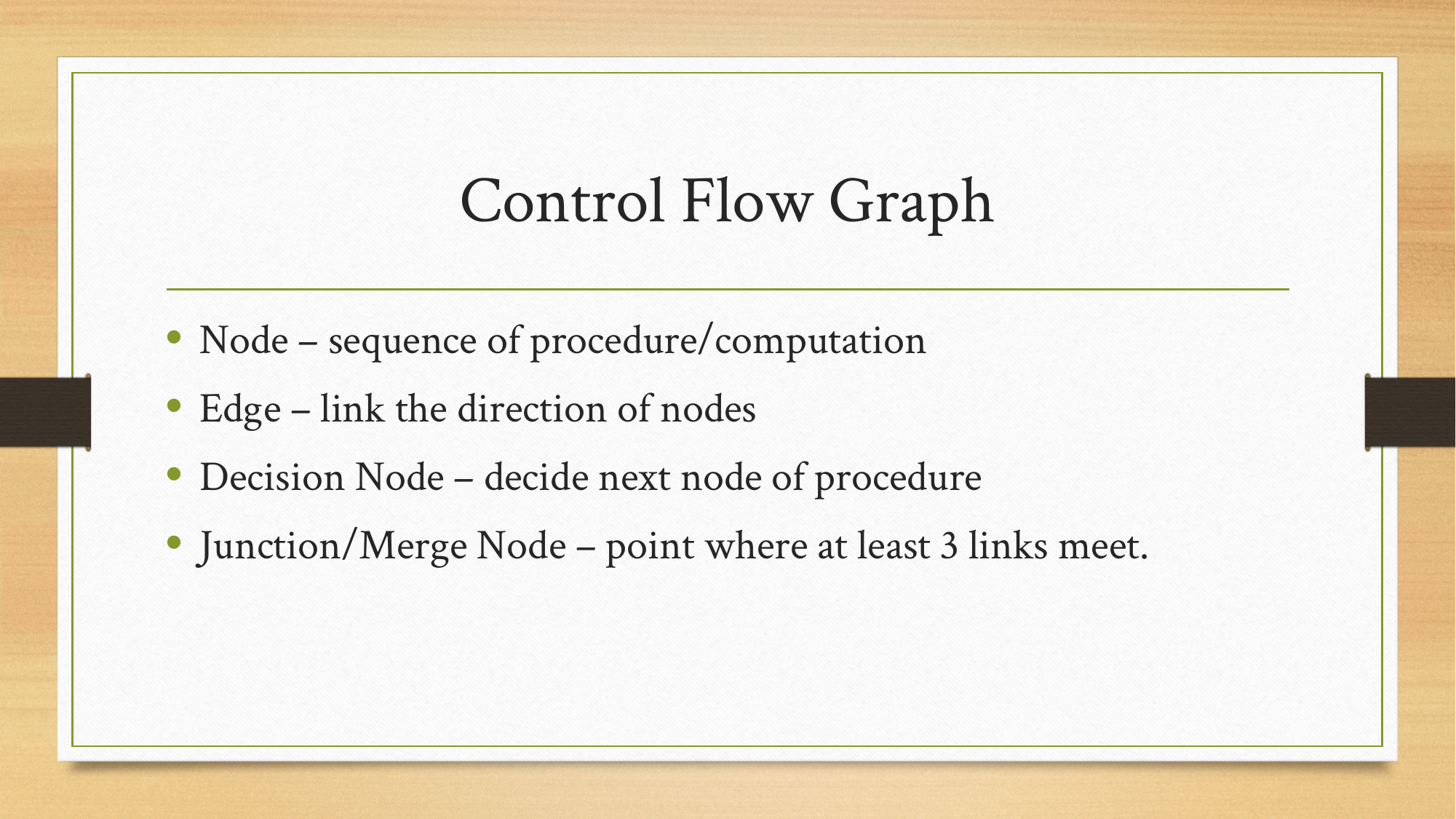

# Control Flow Graph
Node – sequence of procedure/computation
Edge – link the direction of nodes
Decision Node – decide next node of procedure
Junction/Merge Node – point where at least 3 links meet.